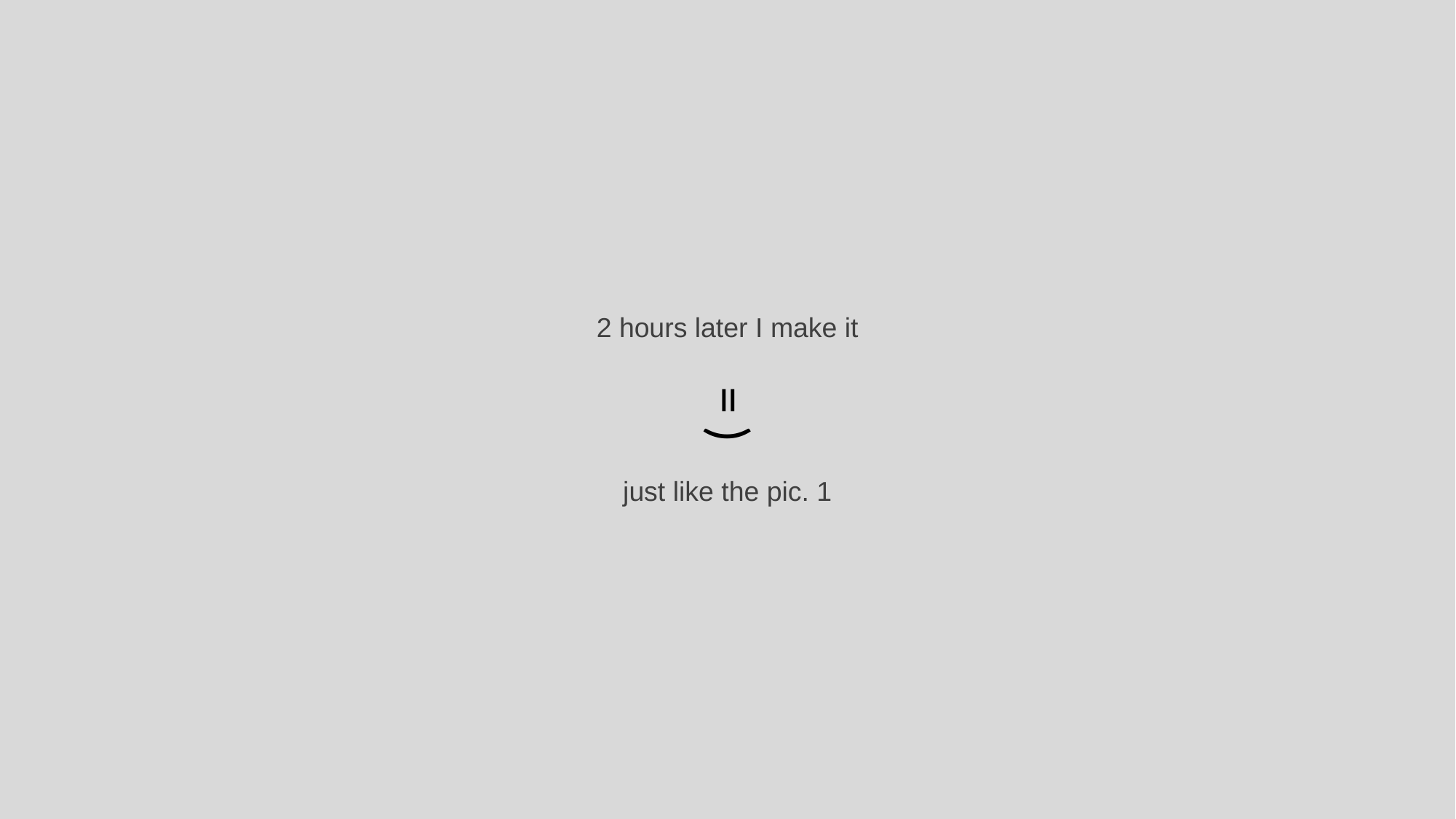

2 hours later I make it

just like the pic. 1
= )